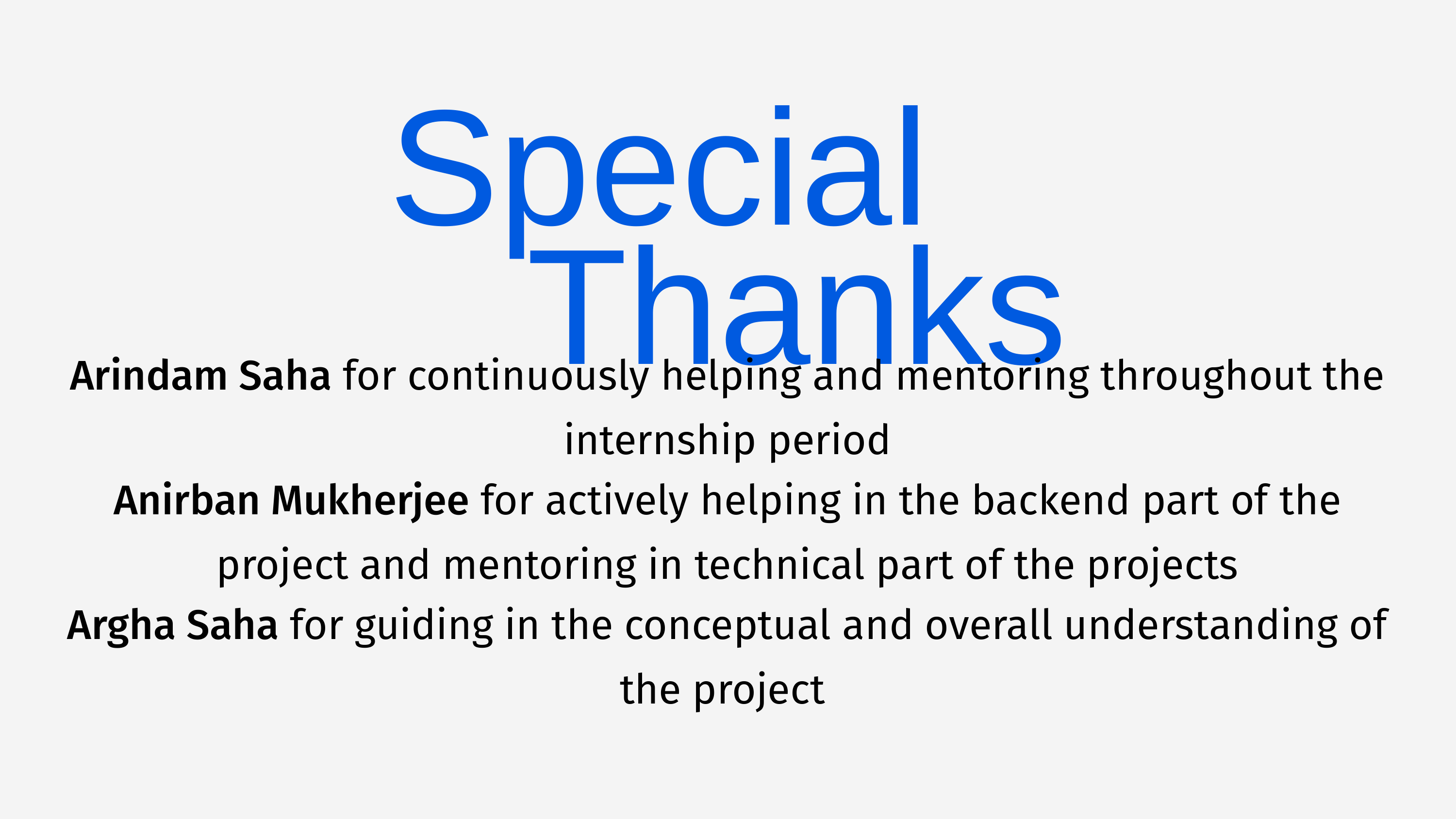

Special
Thanks

Arindam Saha for continuously helping and mentoring throughout the internship period
Anirban Mukherjee for actively helping in the backend part of the project and mentoring in technical part of the projects
Argha Saha for guiding in the conceptual and overall understanding of the project